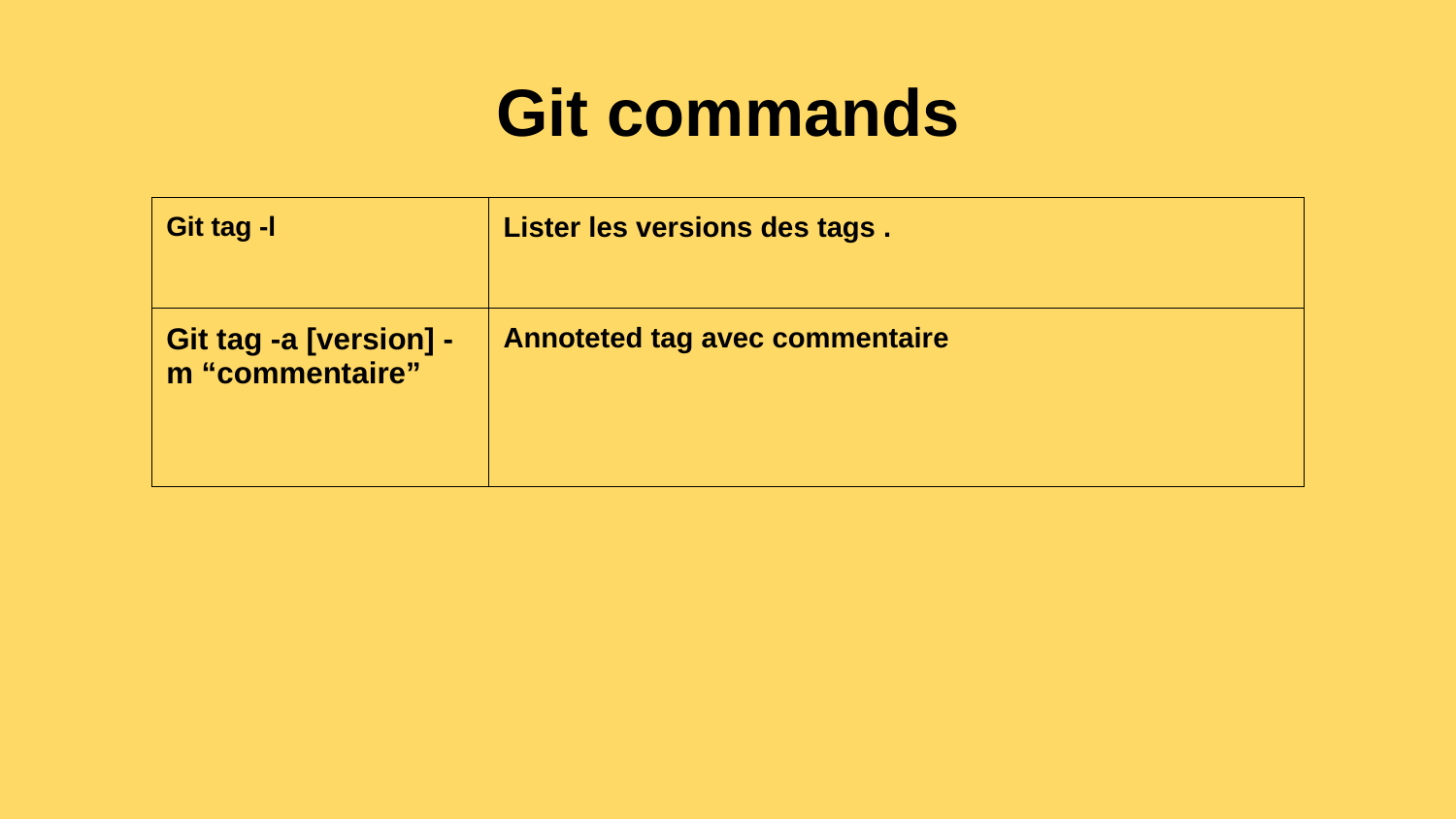

Git commands
| Git tag -l | Lister les versions des tags . |
| --- | --- |
| Git tag -a [version] -m “commentaire” | Annoteted tag avec commentaire |